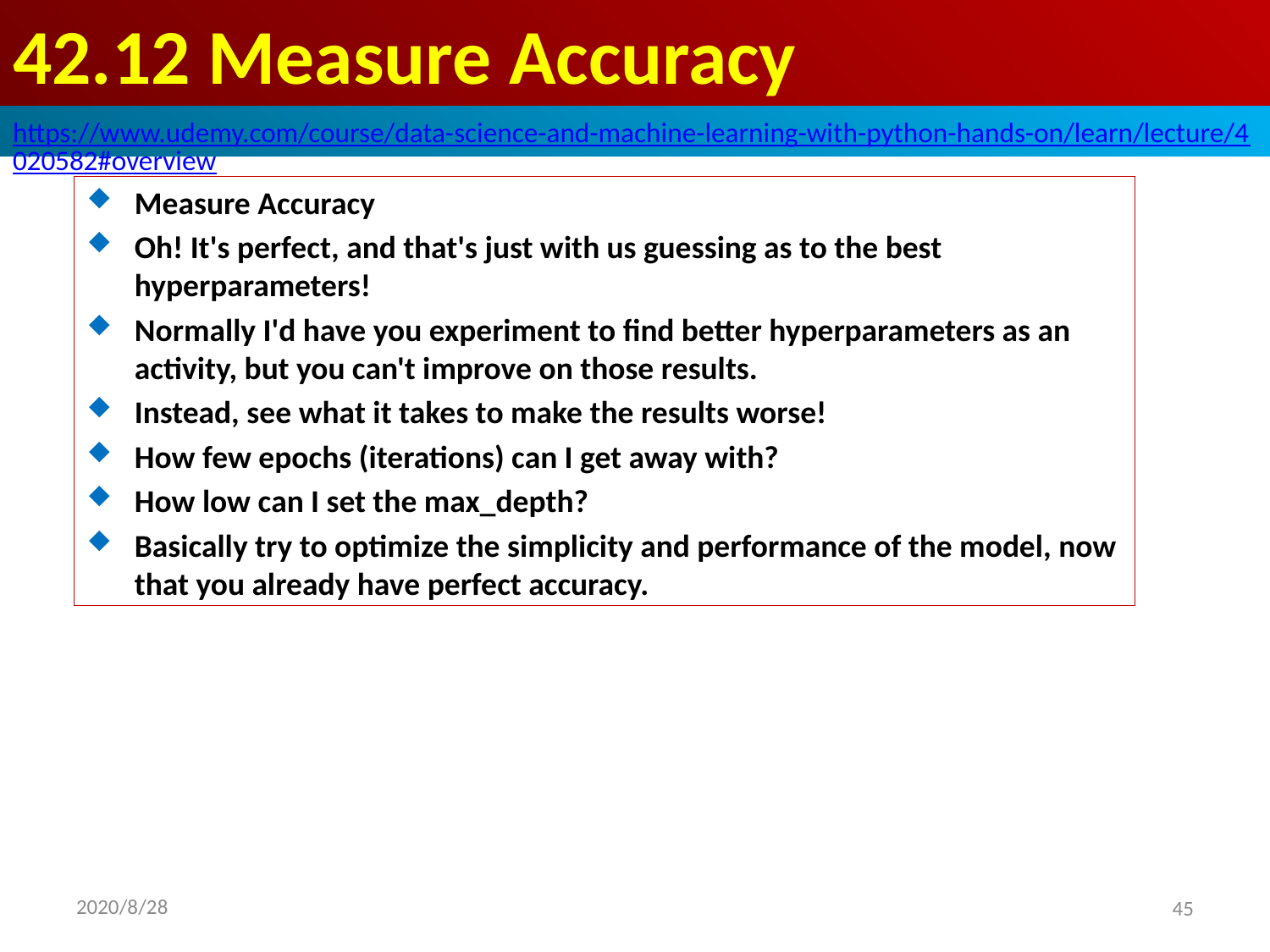

# 42.12 Measure Accuracy
https://www.udemy.com/course/data-science-and-machine-learning-with-python-hands-on/learn/lecture/4020582#overview
Measure Accuracy
Oh! It's perfect, and that's just with us guessing as to the best hyperparameters!
Normally I'd have you experiment to find better hyperparameters as an activity, but you can't improve on those results.
Instead, see what it takes to make the results worse!
How few epochs (iterations) can I get away with?
How low can I set the max_depth?
Basically try to optimize the simplicity and performance of the model, now that you already have perfect accuracy.
2020/8/28
45